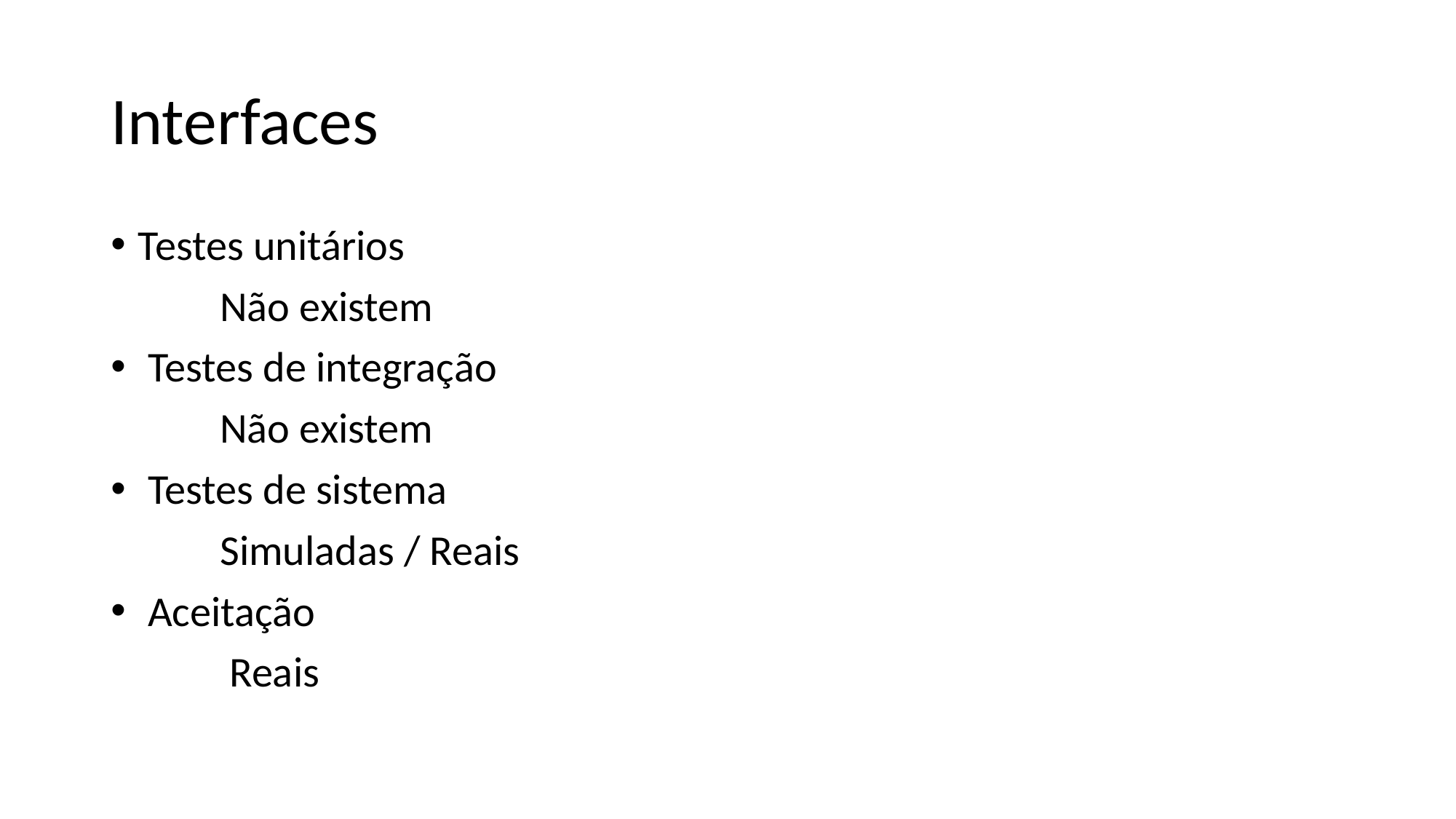

# Interfaces
Testes unitários
 	Não existem
 Testes de integração
 	Não existem
 Testes de sistema
 	Simuladas / Reais
 Aceitação
	 Reais